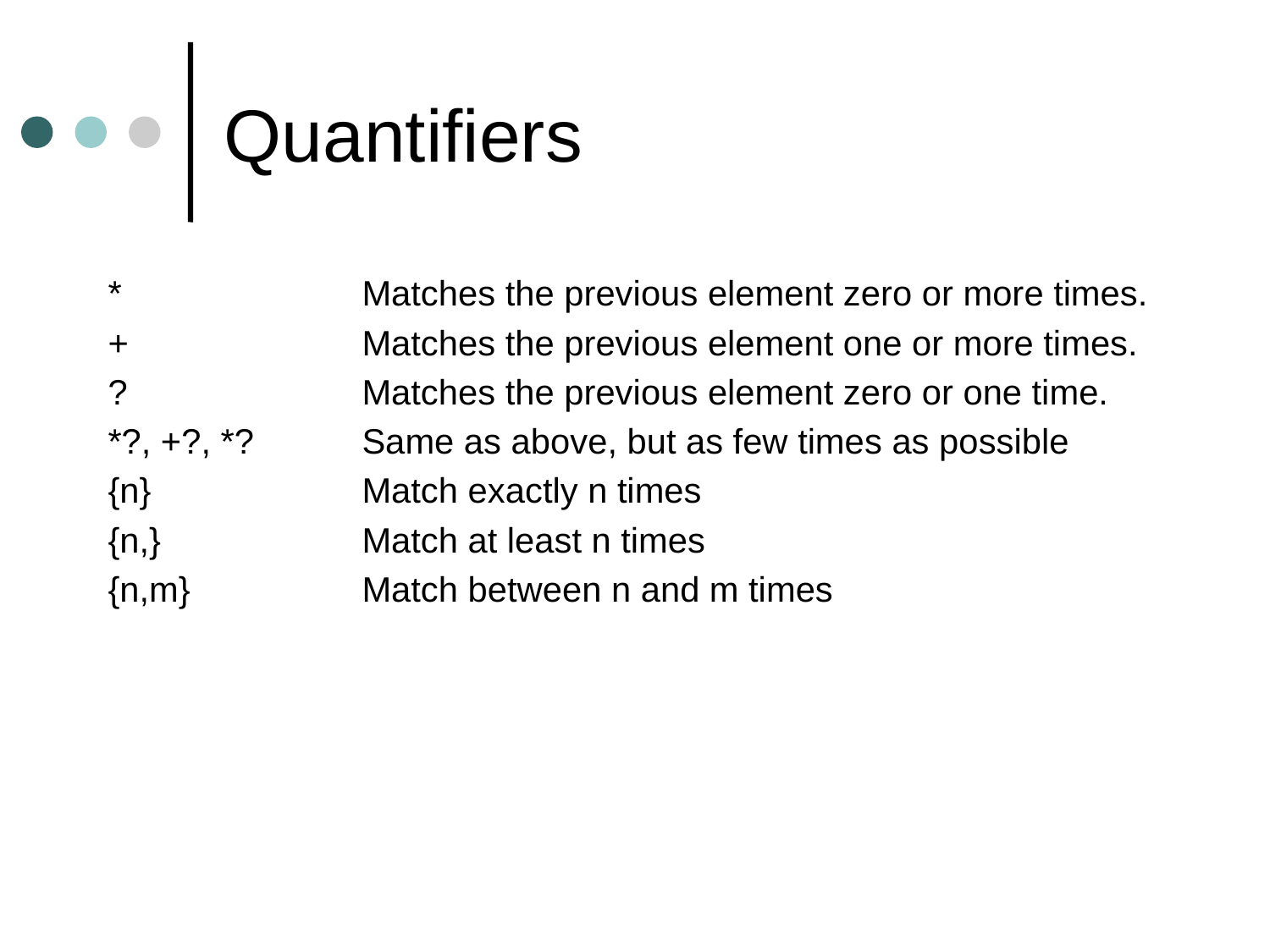

# Quantifiers
*		Matches the previous element zero or more times.
+		Matches the previous element one or more times.
?		Matches the previous element zero or one time.
*?, +?, *? 	Same as above, but as few times as possible
{n}		Match exactly n times
{n,}		Match at least n times
{n,m} 		Match between n and m times